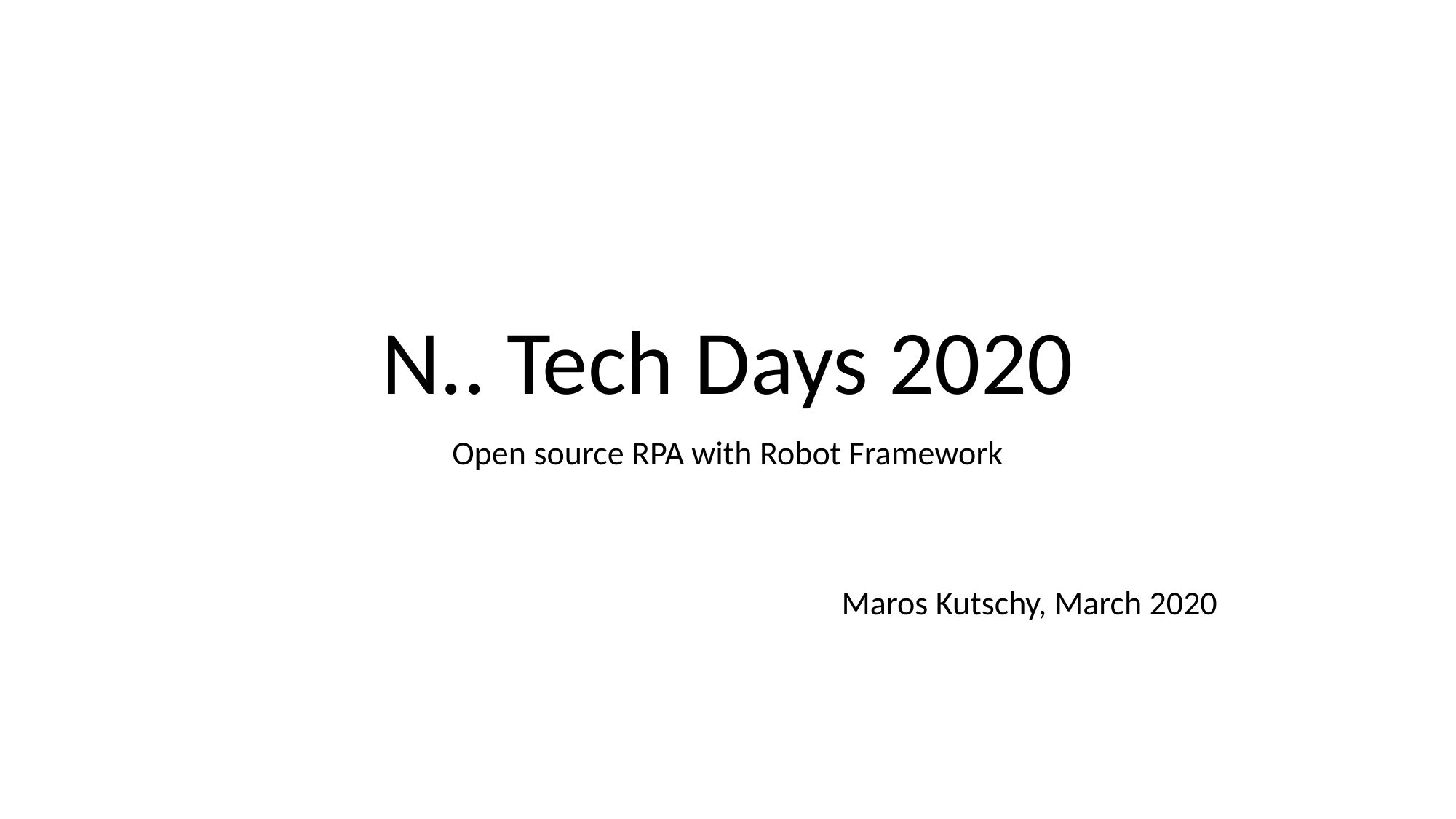

# N.. Tech Days 2020
Open source RPA with Robot Framework

                                                                               Maros Kutschy, March 2020